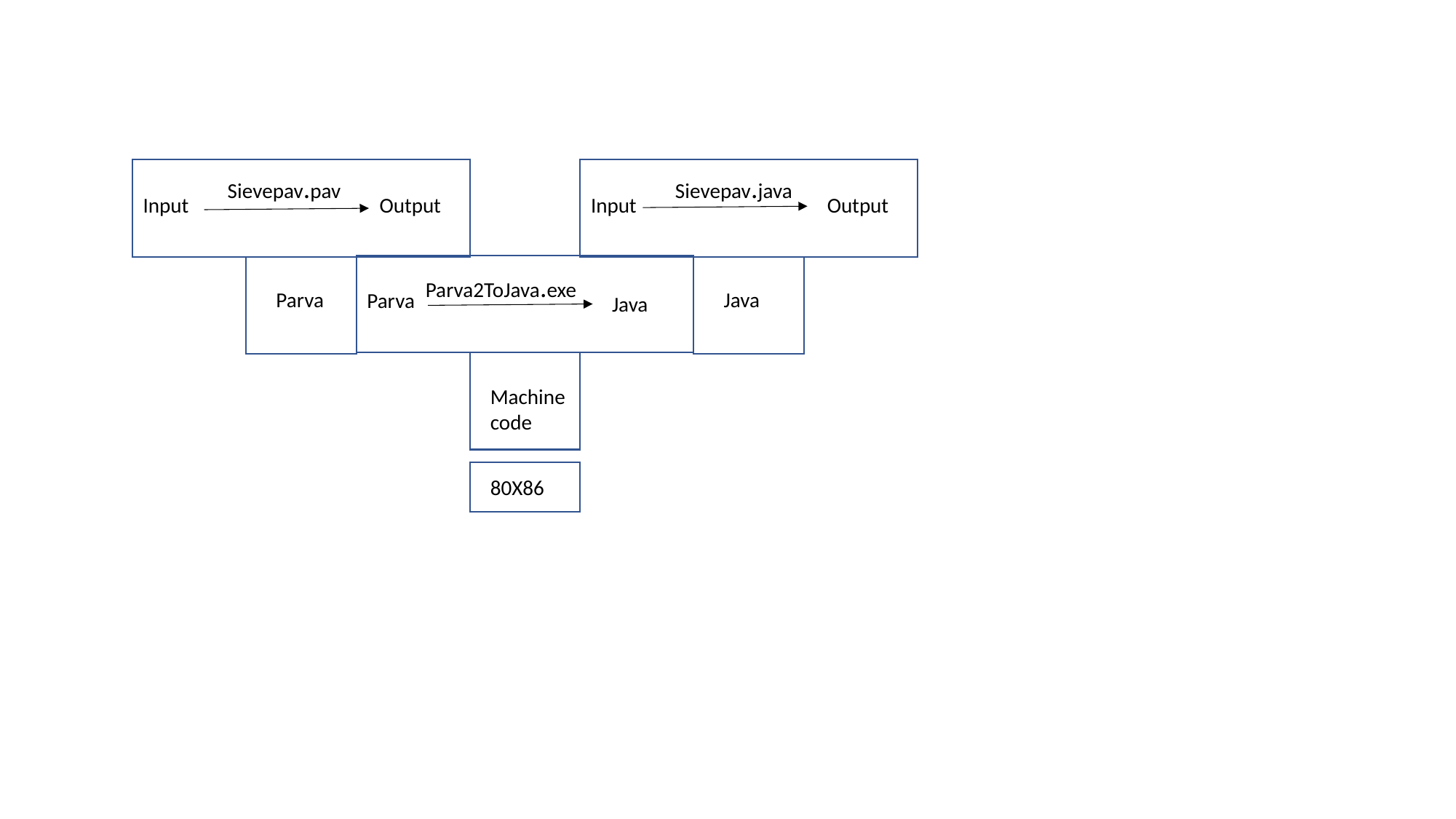

Sievepav.pav
Sievepav.java
Input
Input
Output
Output

Parva2ToJava.exe
Parva
Java
Parva
Java

Machine code

80X86